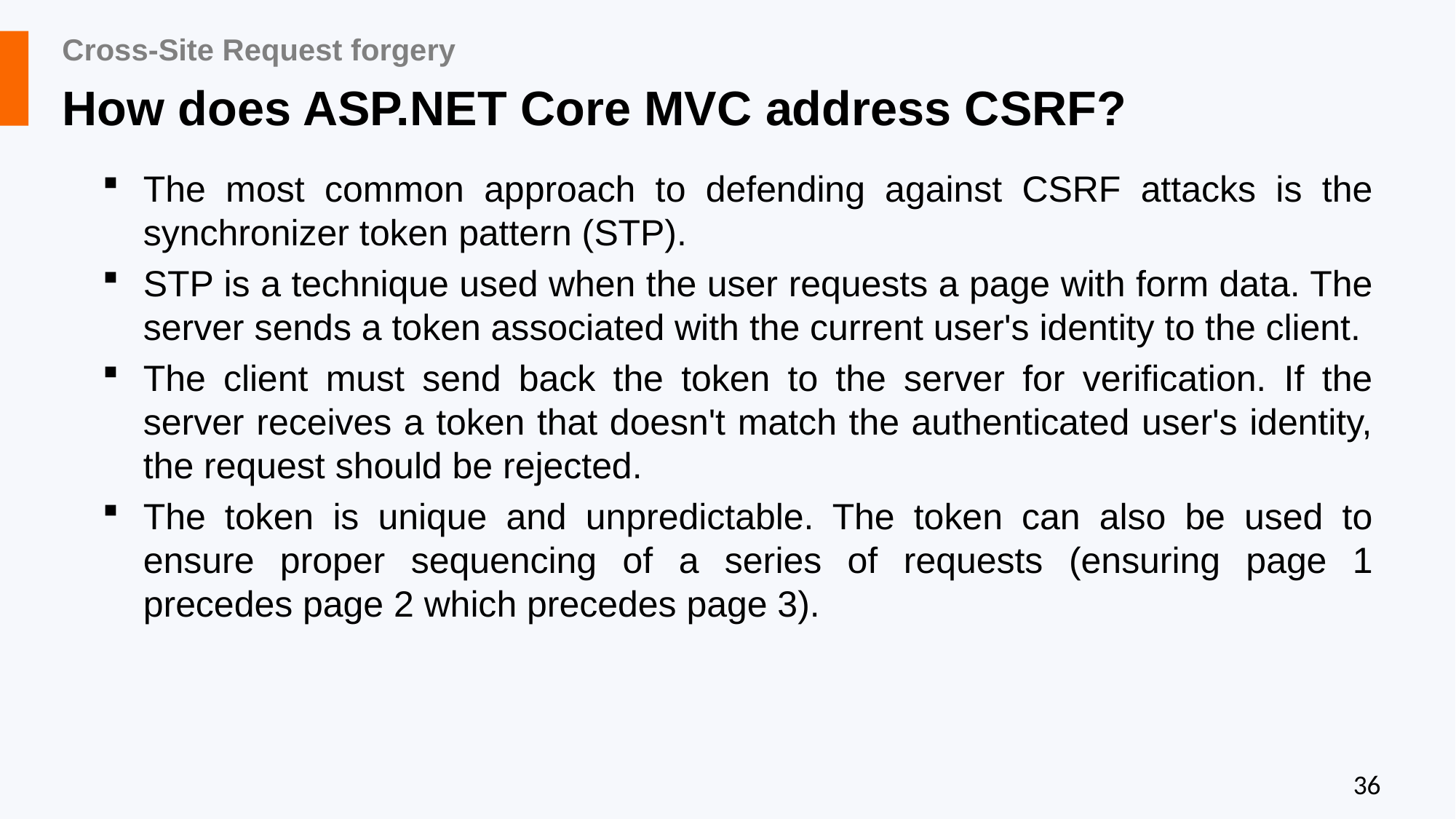

# Cross-Site Request forgery
How does ASP.NET Core MVC address CSRF?
The most common approach to defending against CSRF attacks is the synchronizer token pattern (STP).
STP is a technique used when the user requests a page with form data. The server sends a token associated with the current user's identity to the client.
The client must send back the token to the server for verification. If the server receives a token that doesn't match the authenticated user's identity, the request should be rejected.
The token is unique and unpredictable. The token can also be used to ensure proper sequencing of a series of requests (ensuring page 1 precedes page 2 which precedes page 3).